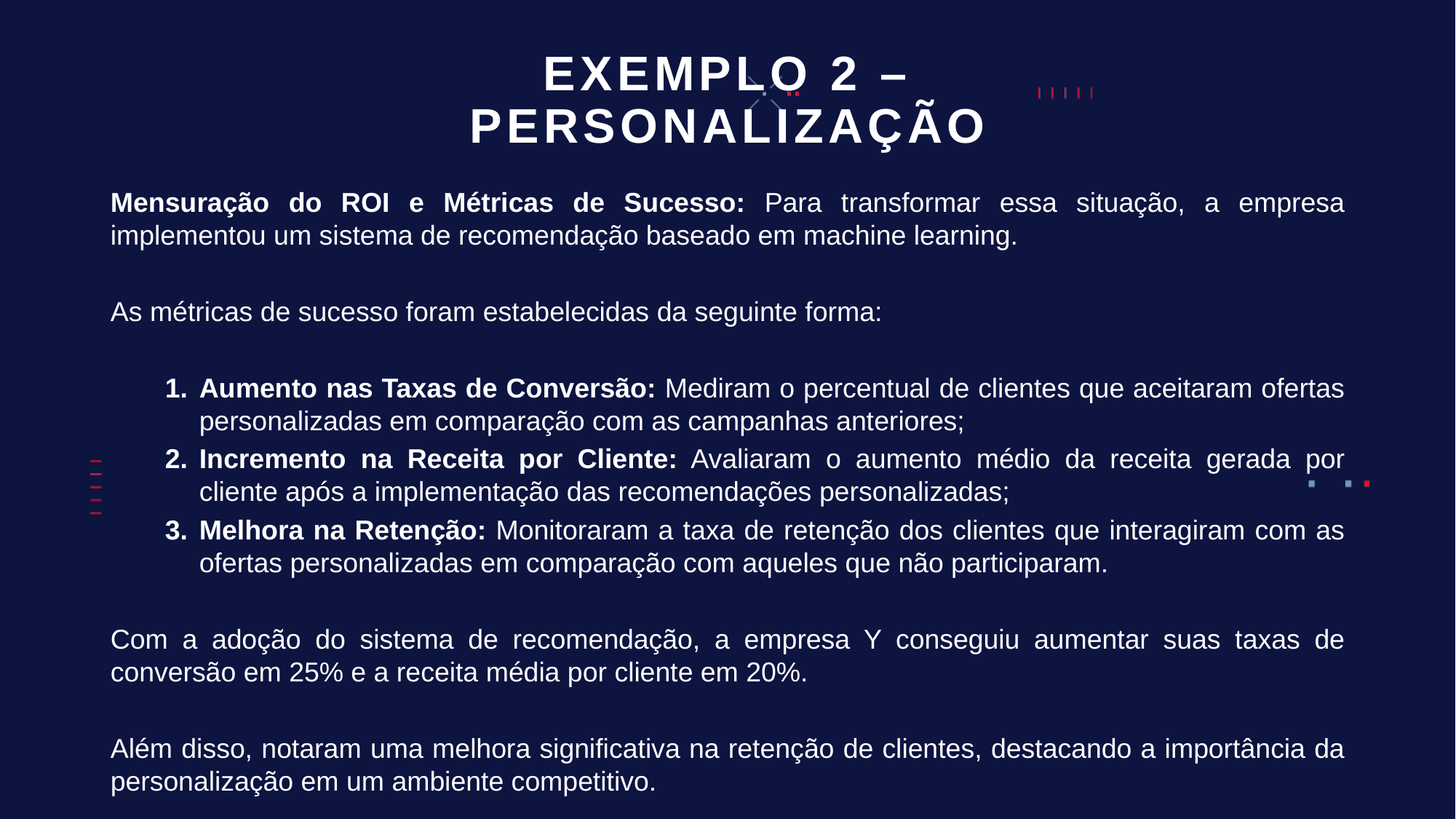

# EXEMPLO 2 – PERSONALIZAÇÃO
Mensuração do ROI e Métricas de Sucesso: Para transformar essa situação, a empresa implementou um sistema de recomendação baseado em machine learning.

As métricas de sucesso foram estabelecidas da seguinte forma:

Aumento nas Taxas de Conversão: Mediram o percentual de clientes que aceitaram ofertas personalizadas em comparação com as campanhas anteriores;
Incremento na Receita por Cliente: Avaliaram o aumento médio da receita gerada por cliente após a implementação das recomendações personalizadas;
Melhora na Retenção: Monitoraram a taxa de retenção dos clientes que interagiram com as ofertas personalizadas em comparação com aqueles que não participaram.

Com a adoção do sistema de recomendação, a empresa Y conseguiu aumentar suas taxas de conversão em 25% e a receita média por cliente em 20%.

Além disso, notaram uma melhora significativa na retenção de clientes, destacando a importância da personalização em um ambiente competitivo.